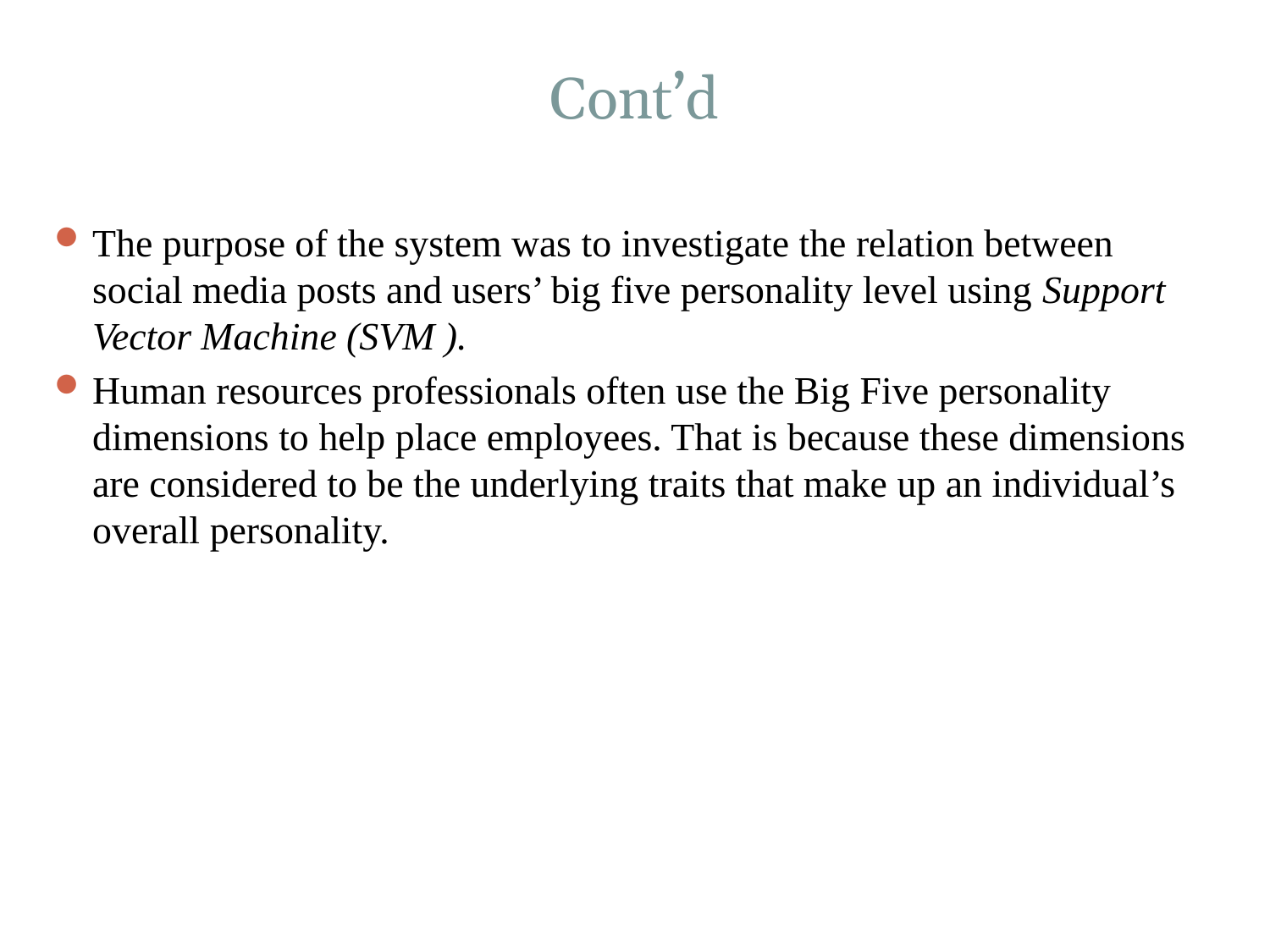

# Cont’d
4
The purpose of the system was to investigate the relation between social media posts and users’ big five personality level using Support Vector Machine (SVM ).
Human resources professionals often use the Big Five personality dimensions to help place employees. That is because these dimensions are considered to be the underlying traits that make up an individual’s overall personality.